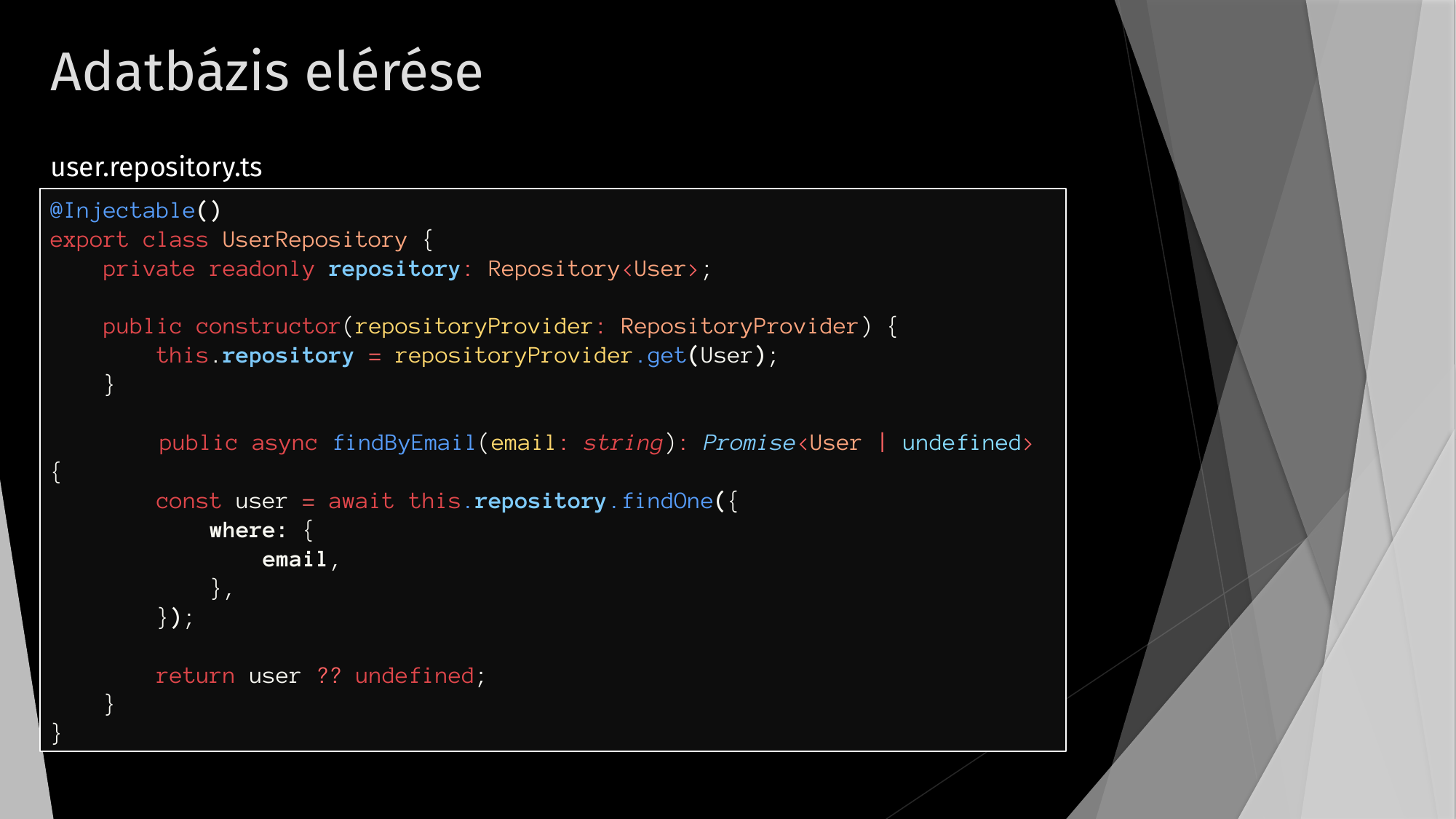

# Adatbázis elérése
user.repository.ts
@Injectable()
export class UserRepository {
    private readonly repository: Repository<User>;
    public constructor(repositoryProvider: RepositoryProvider) {
        this.repository = repositoryProvider.get(User);
    }

	public async findByEmail(email: string): Promise<User | undefined> {
        const user = await this.repository.findOne({
            where: {
                email,
            },
        });
        return user ?? undefined;
    }
}